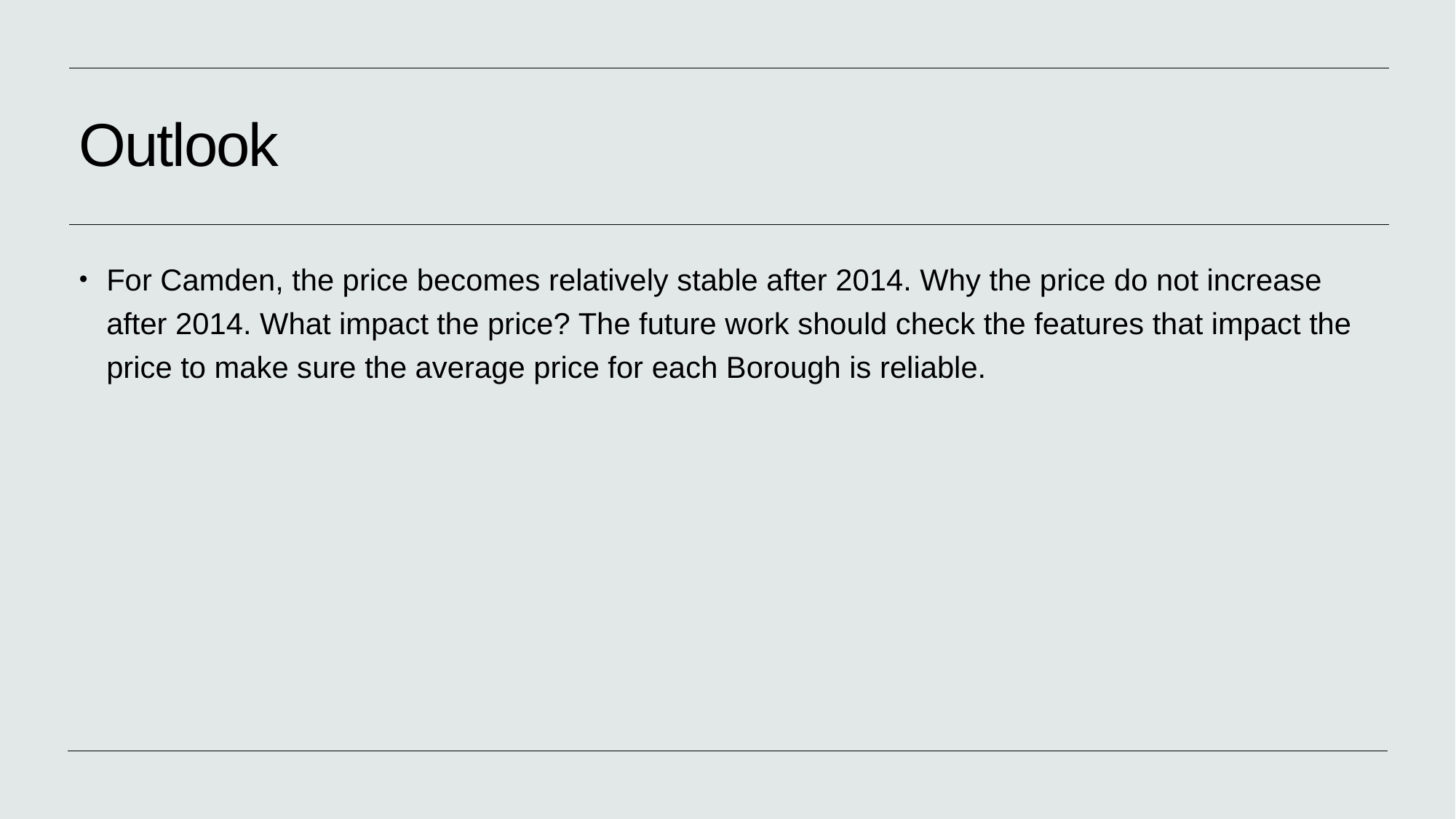

# Outlook
For Camden, the price becomes relatively stable after 2014. Why the price do not increase after 2014. What impact the price? The future work should check the features that impact the price to make sure the average price for each Borough is reliable.